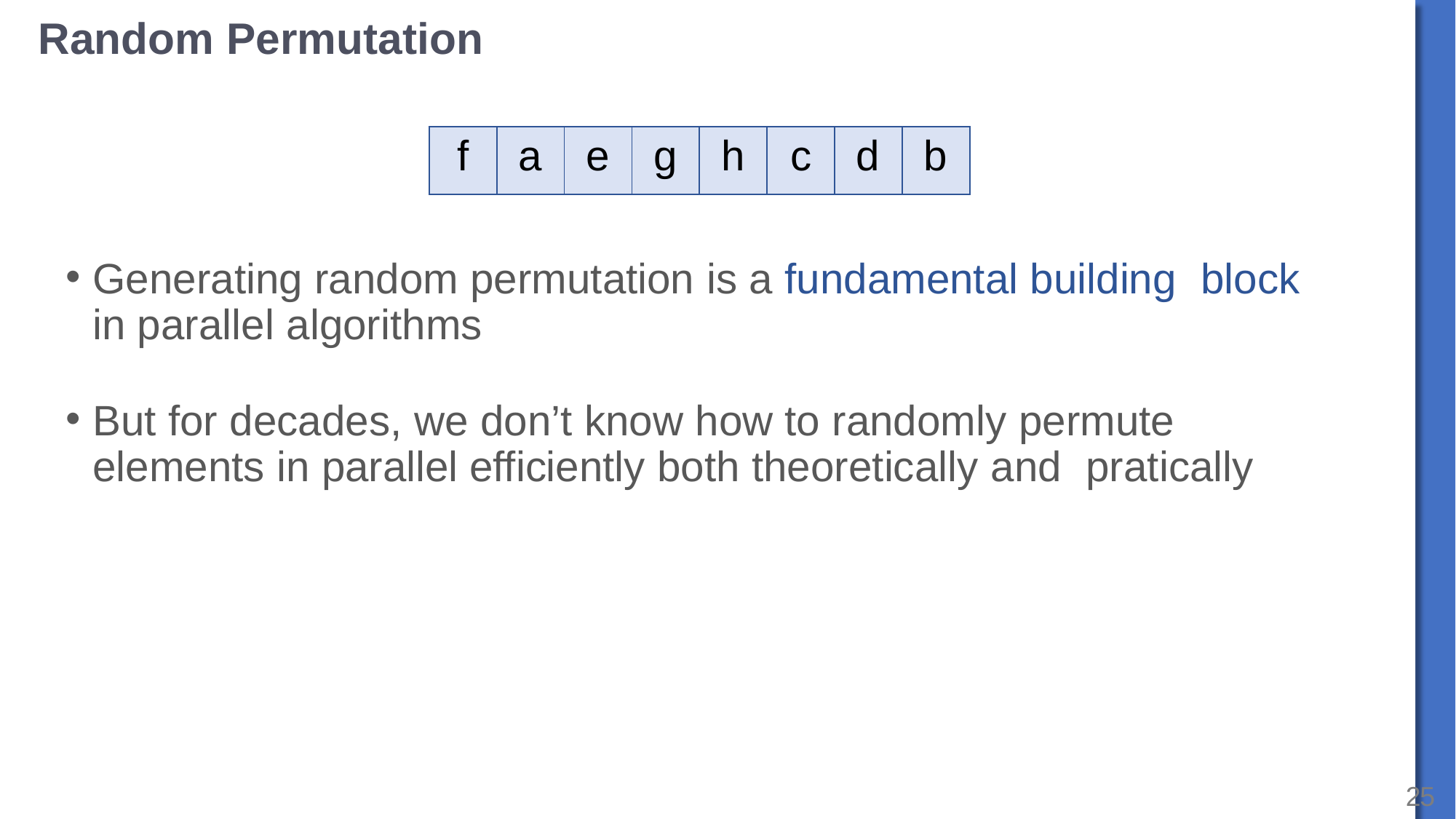

# Random Permutation
| f | a | e | g | h | c | d | b |
| --- | --- | --- | --- | --- | --- | --- | --- |
Generating random permutation is a fundamental building  block in parallel algorithms

But for decades, we don’t know how to randomly permute  elements in parallel efficiently both theoretically and  pratically
25